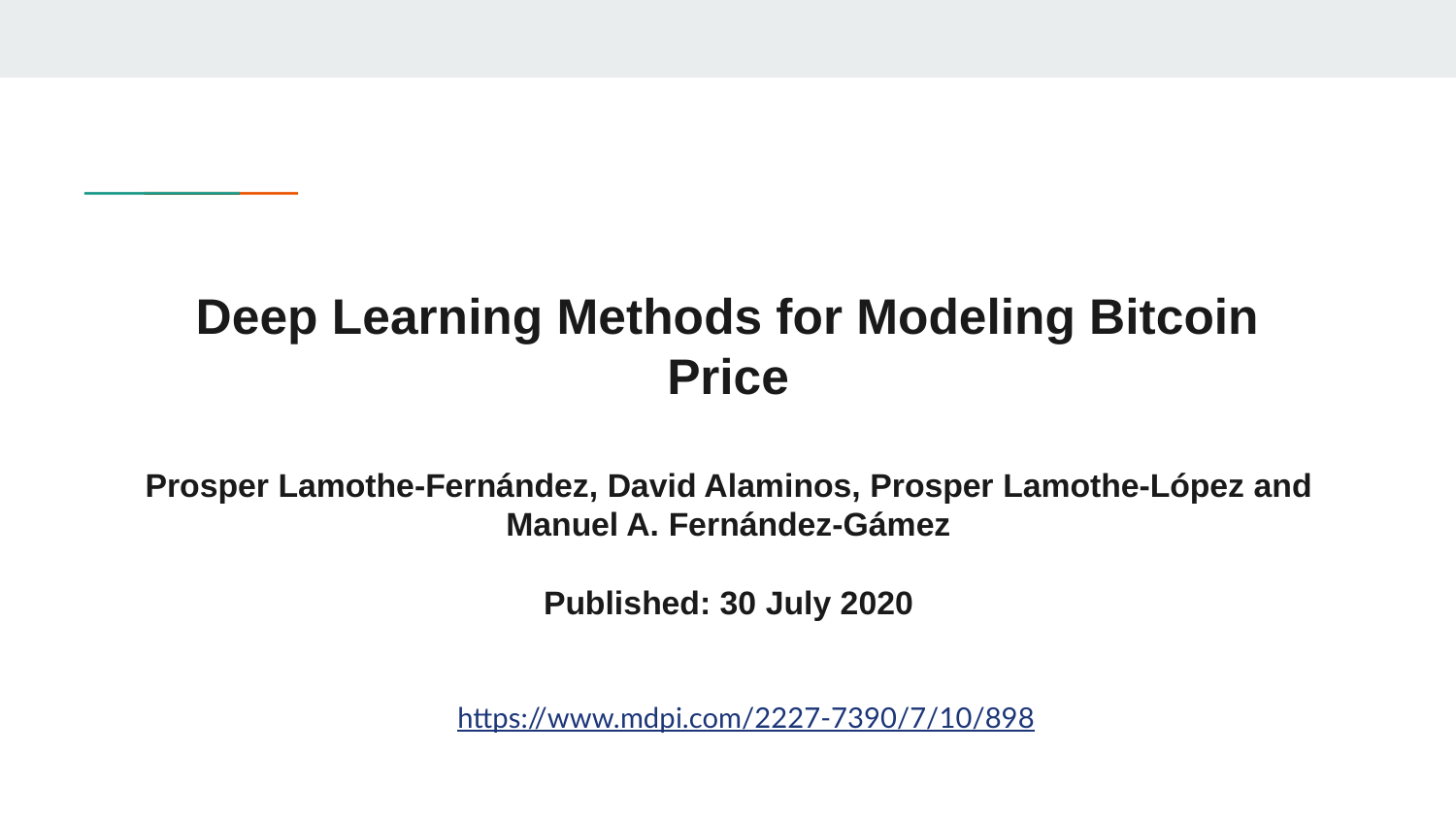

# Deep Learning Methods for Modeling Bitcoin Price

Prosper Lamothe-Fernández, David Alaminos, Prosper Lamothe-López and Manuel A. Fernández-Gámez

Published: 30 July 2020
https://www.mdpi.com/2227-7390/7/10/898